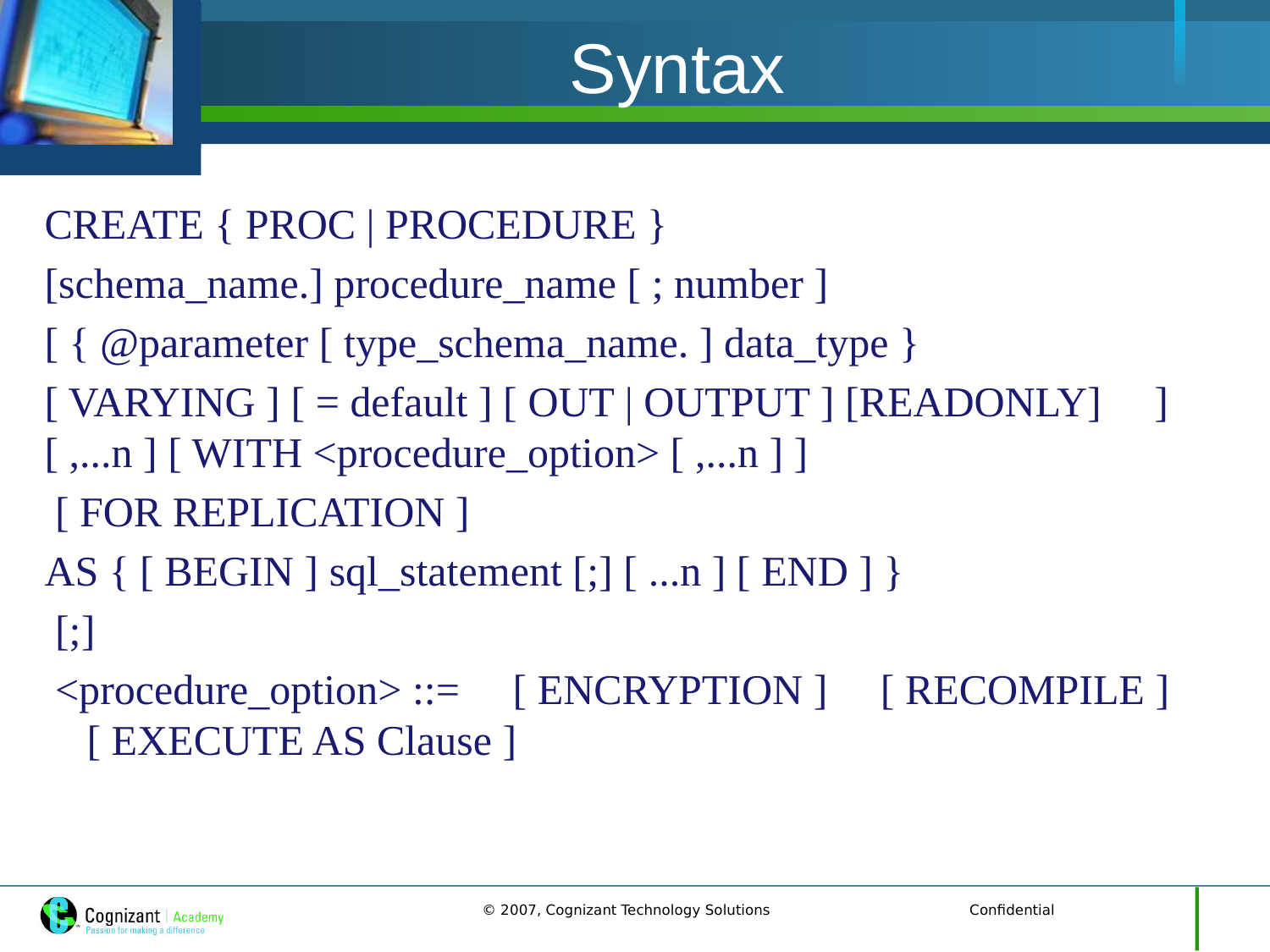

# Syntax
CREATE { PROC | PROCEDURE }
[schema_name.] procedure_name [ ; number ]
[ { @parameter [ type_schema_name. ] data_type }
[ VARYING ] [ = default ] [ OUT | OUTPUT ] [READONLY]     ]   [ ,...n ] [ WITH <procedure_option> [ ,...n ] ]
 [ FOR REPLICATION ]
AS { [ BEGIN ] sql_statement [;] [ ...n ] [ END ] }
 [;]
 <procedure_option> ::=     [ ENCRYPTION ]     [ RECOMPILE ]     [ EXECUTE AS Clause ]